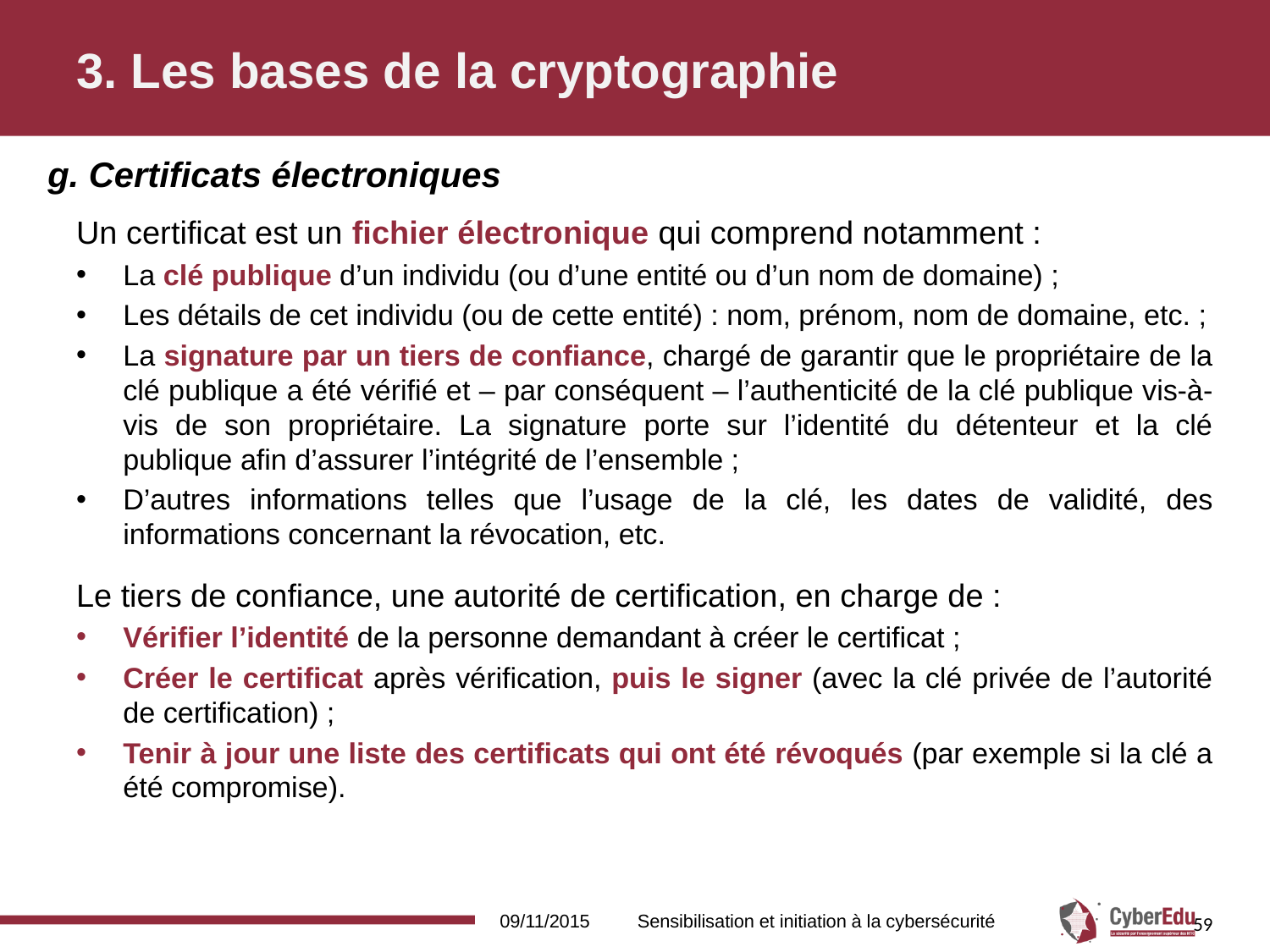

# 3. Les bases de la cryptographie
g. Certificats électroniques
Un certificat est un fichier électronique qui comprend notamment :
La clé publique d’un individu (ou d’une entité ou d’un nom de domaine) ;
Les détails de cet individu (ou de cette entité) : nom, prénom, nom de domaine, etc. ;
La signature par un tiers de confiance, chargé de garantir que le propriétaire de la clé publique a été vérifié et – par conséquent – l’authenticité de la clé publique vis-à-vis de son propriétaire. La signature porte sur l’identité du détenteur et la clé publique afin d’assurer l’intégrité de l’ensemble ;
D’autres informations telles que l’usage de la clé, les dates de validité, des informations concernant la révocation, etc.

Le tiers de confiance, une autorité de certification, en charge de :
Vérifier l’identité de la personne demandant à créer le certificat ;
Créer le certificat après vérification, puis le signer (avec la clé privée de l’autorité de certification) ;
Tenir à jour une liste des certificats qui ont été révoqués (par exemple si la clé a été compromise).
09/11/2015
Sensibilisation et initiation à la cybersécurité